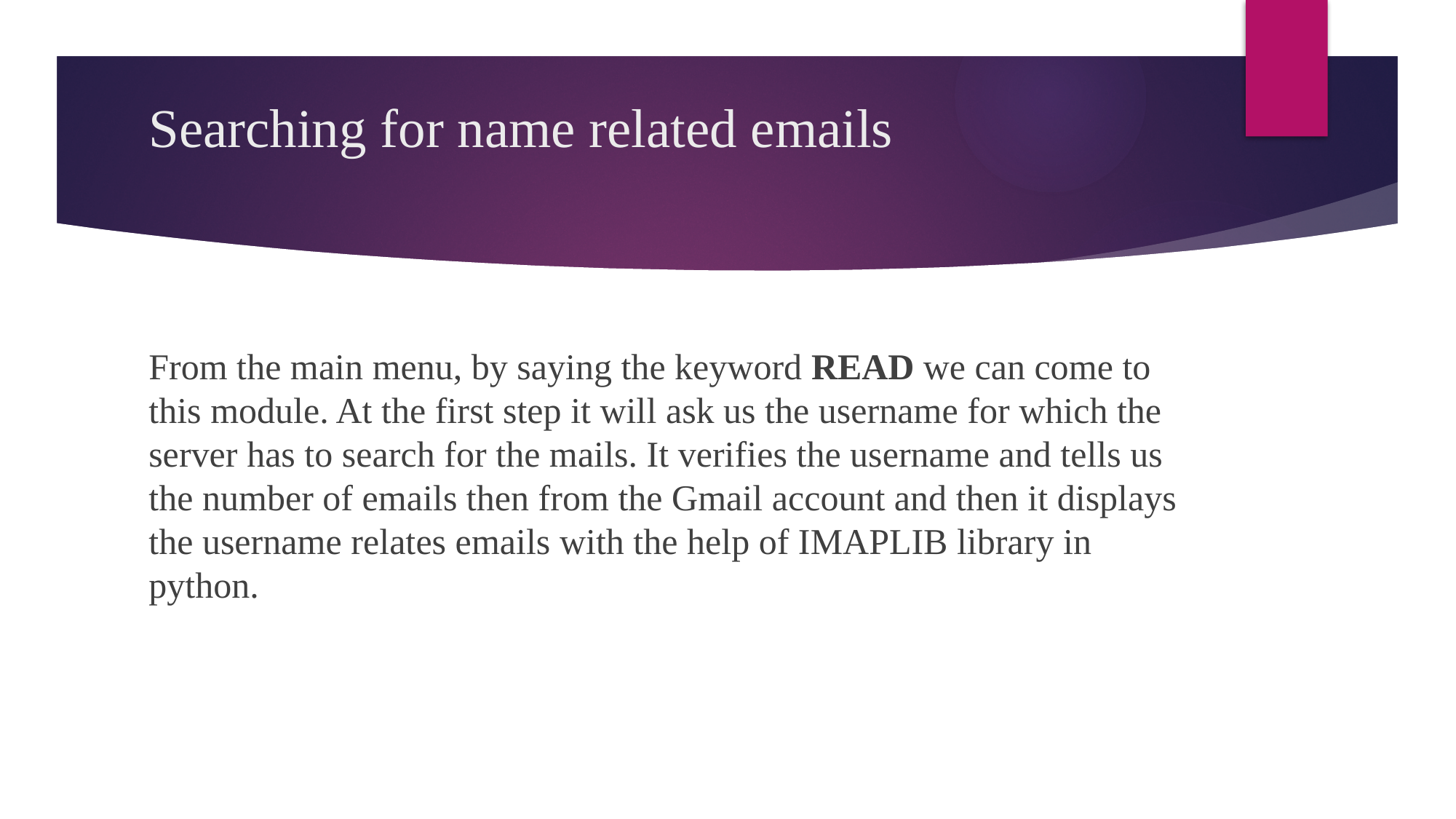

# Searching for name related emails
From the main menu, by saying the keyword READ we can come to this module. At the first step it will ask us the username for which the server has to search for the mails. It verifies the username and tells us the number of emails then from the Gmail account and then it displays the username relates emails with the help of IMAPLIB library in python.